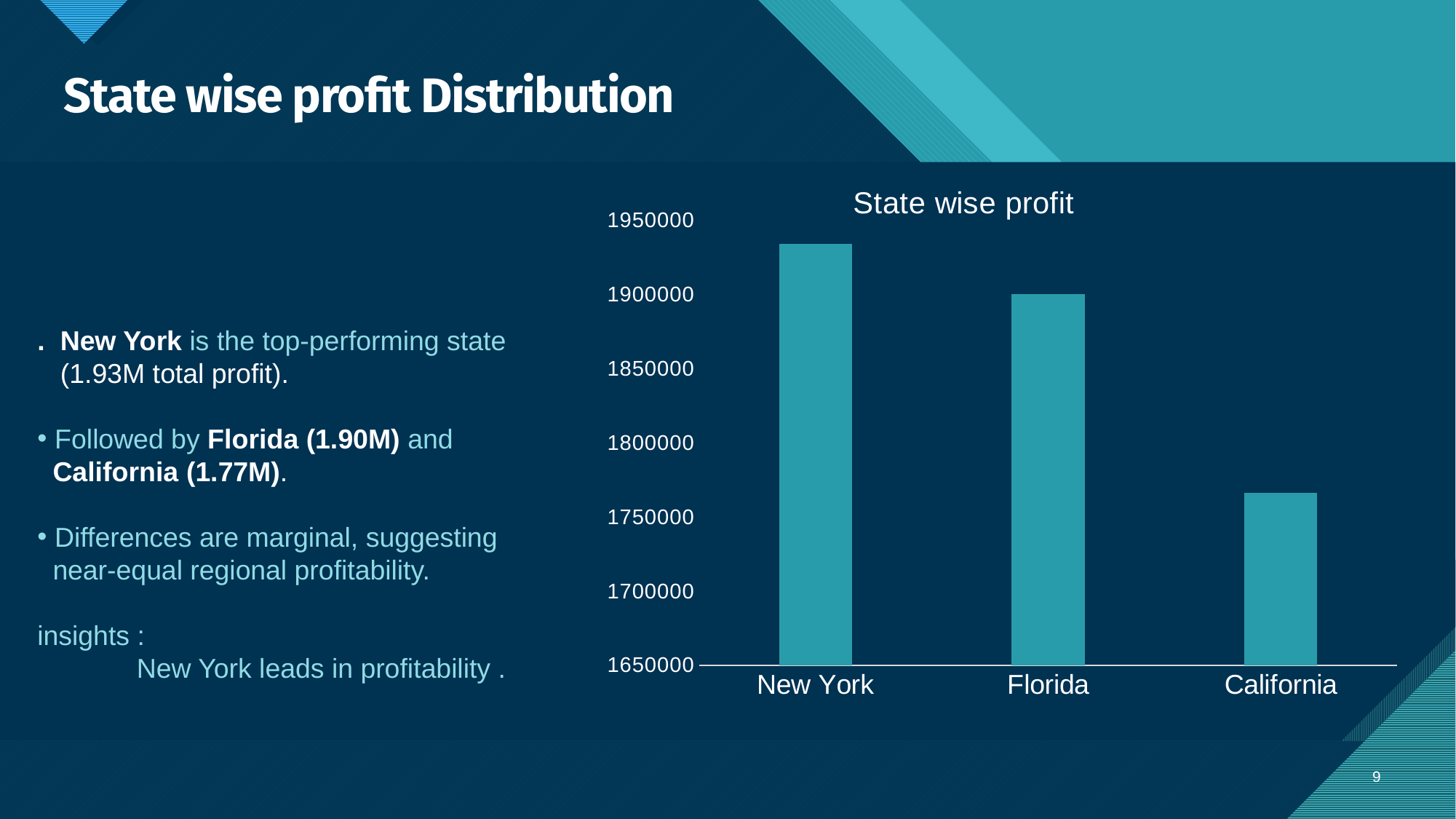

# State wise profit Distribution

### Chart: State wise profit

| Category | Sum of Profit |
|---|---|
| New York | 1933859.59 |
| Florida | 1900384.39 |
| California | 1766387.98 |

.  New York is the top-performing state
   (1.93M total profit).

 Followed by Florida (1.90M) and
  California (1.77M).

 Differences are marginal, suggesting
  near-equal regional profitability.

insights :
             New York leads in profitability .

9